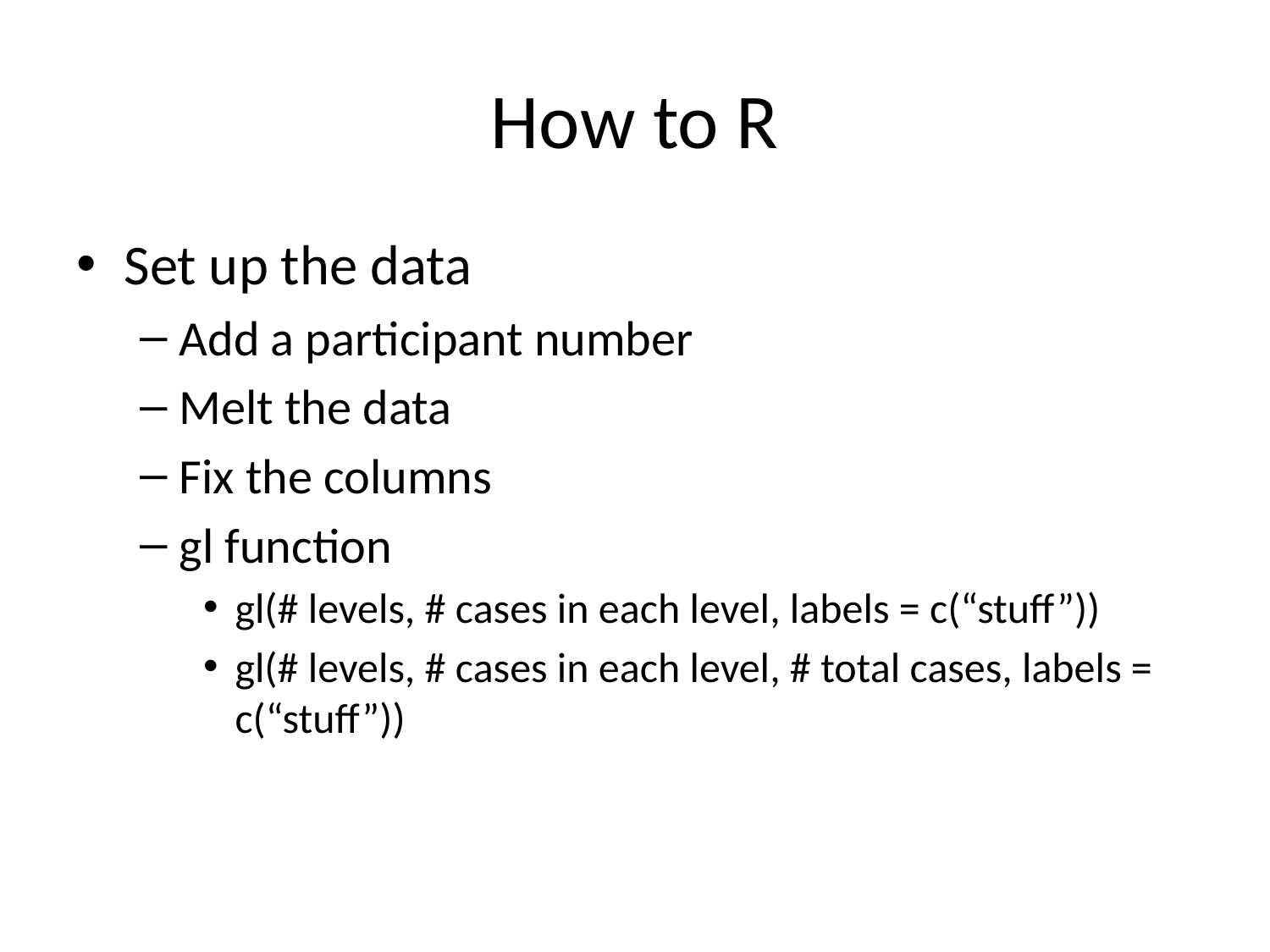

# How to R
Set up the data
Add a participant number
Melt the data
Fix the columns
gl function
gl(# levels, # cases in each level, labels = c(“stuff”))
gl(# levels, # cases in each level, # total cases, labels = c(“stuff”))